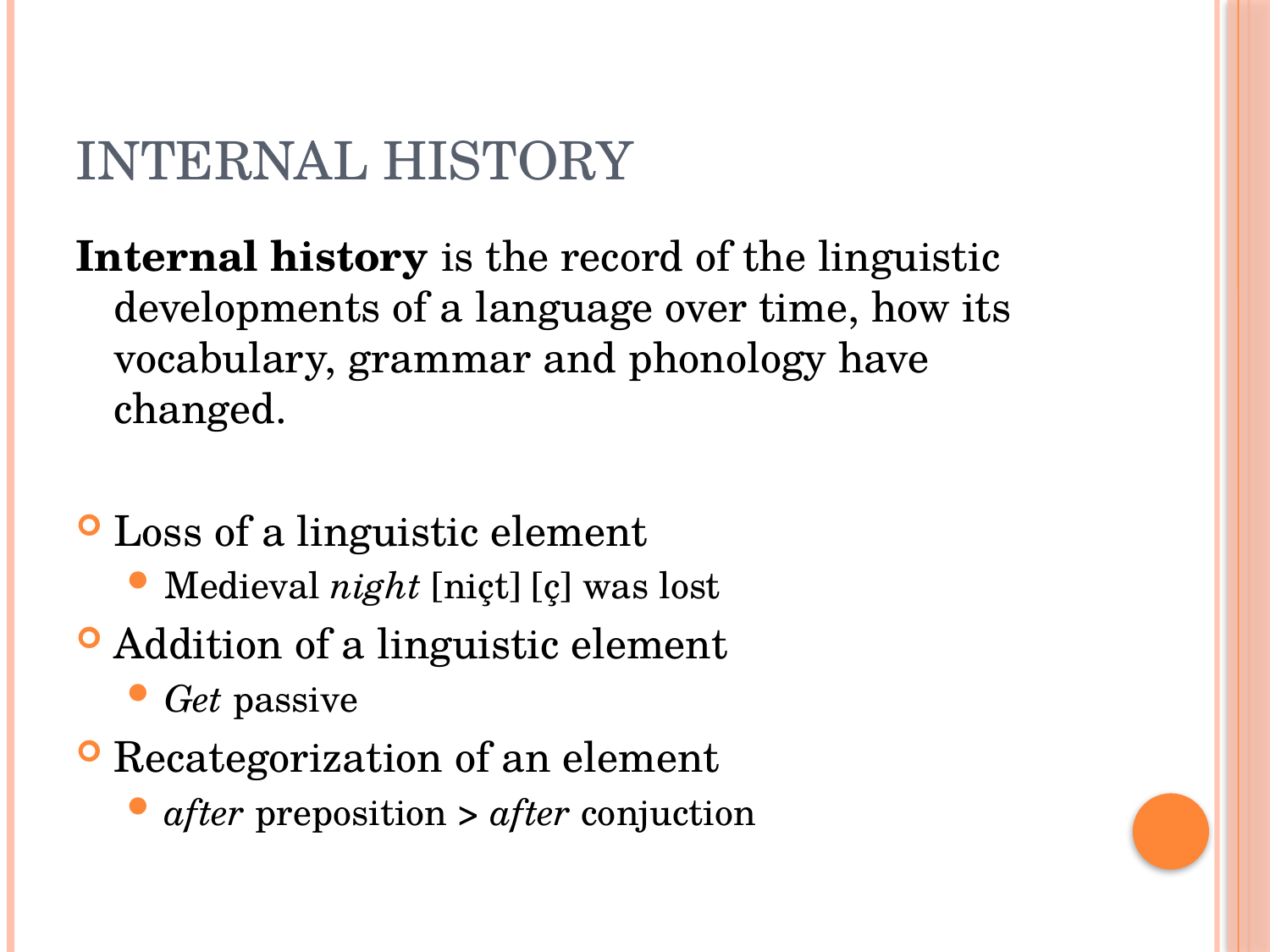

# Internal history
Internal history is the record of the linguistic developments of a language over time, how its vocabulary, grammar and phonology have changed.

Loss of a linguistic element
Medieval night [niçt] [ç] was lost
Addition of a linguistic element
Get passive
Recategorization of an element
after preposition > after conjuction